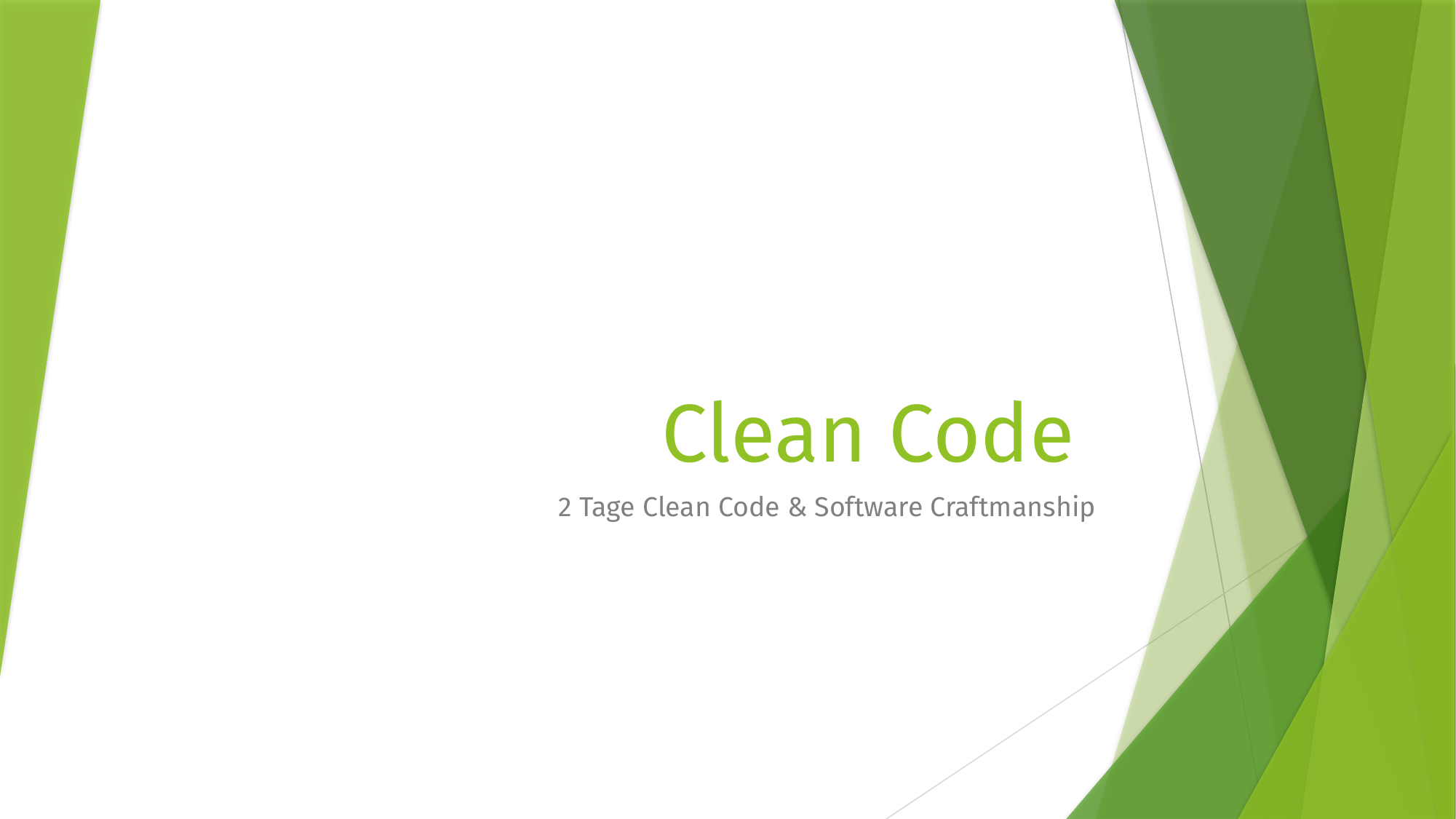

# Clean Code
2 Tage Clean Code & Software Craftmanship